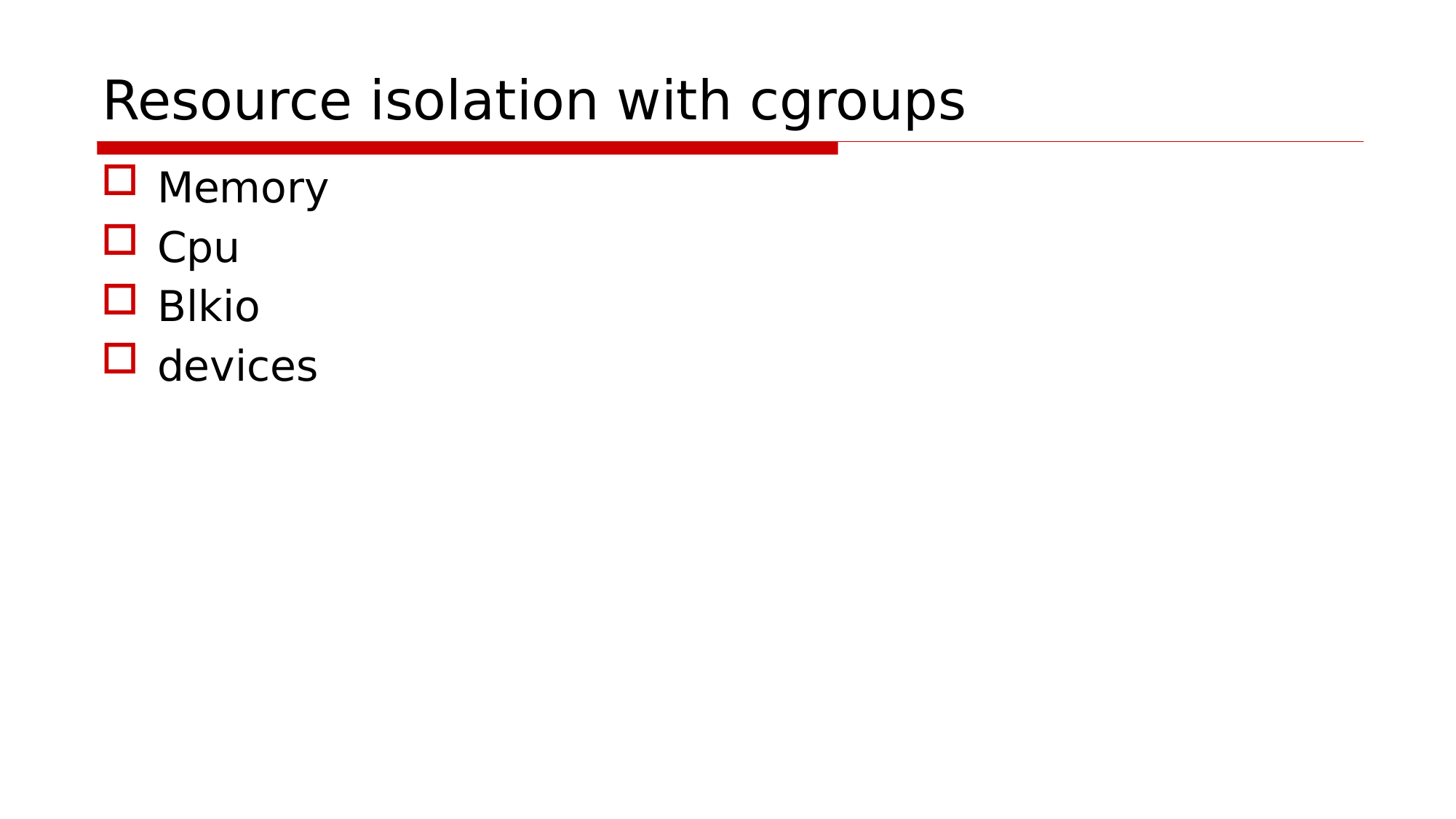

# Resource isolation with cgroups
Memory
Cpu
Blkio
devices